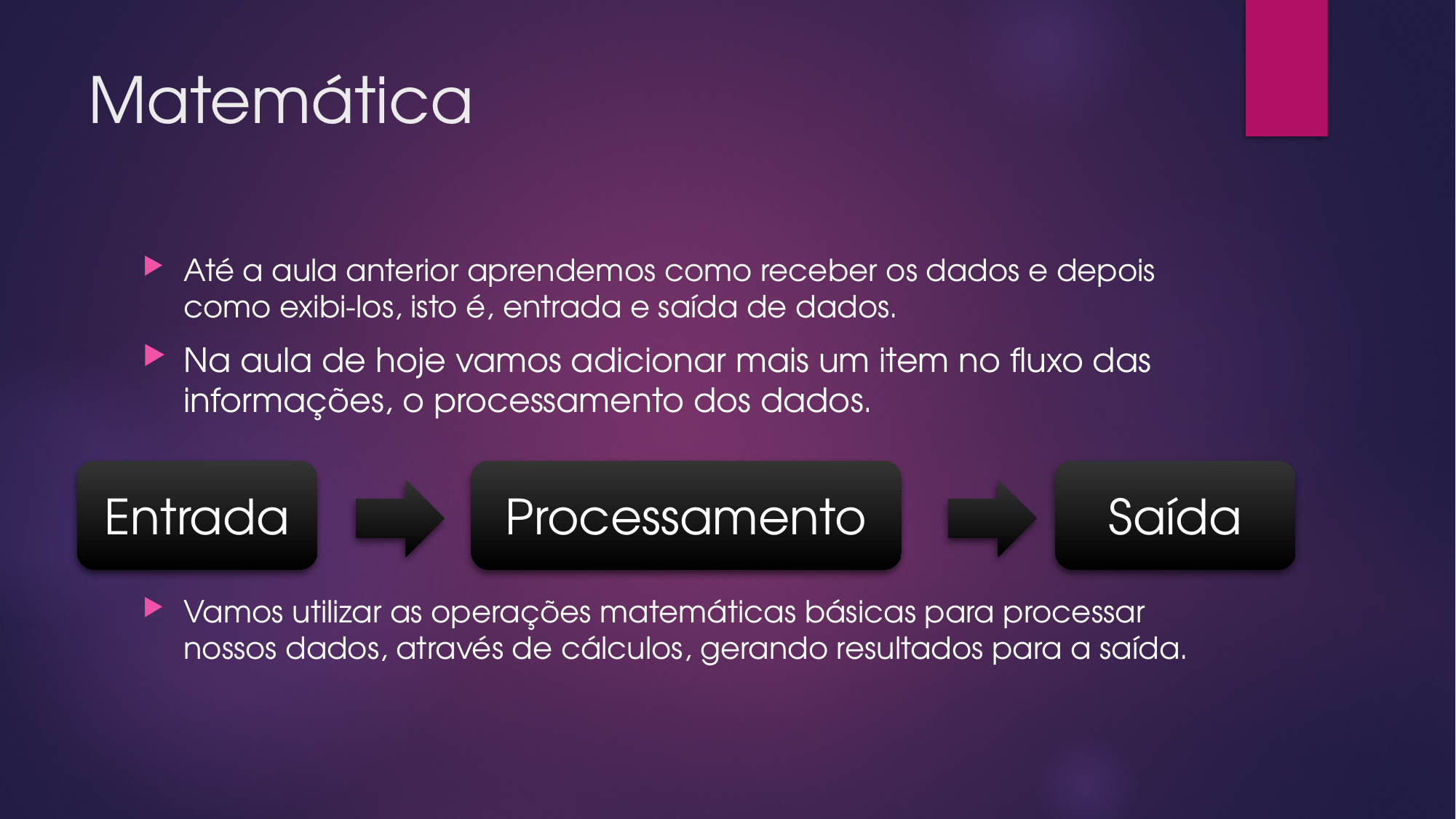

# Matemática
Até a aula anterior aprendemos como receber os dados e depois como exibi-los, isto é, entrada e saída de dados.
Na aula de hoje vamos adicionar mais um item no fluxo das informações, o processamento dos dados.

Vamos utilizar as operações matemáticas básicas para processar nossos dados, através de cálculos, gerando resultados para a saída.

Entrada
Processamento
Saída